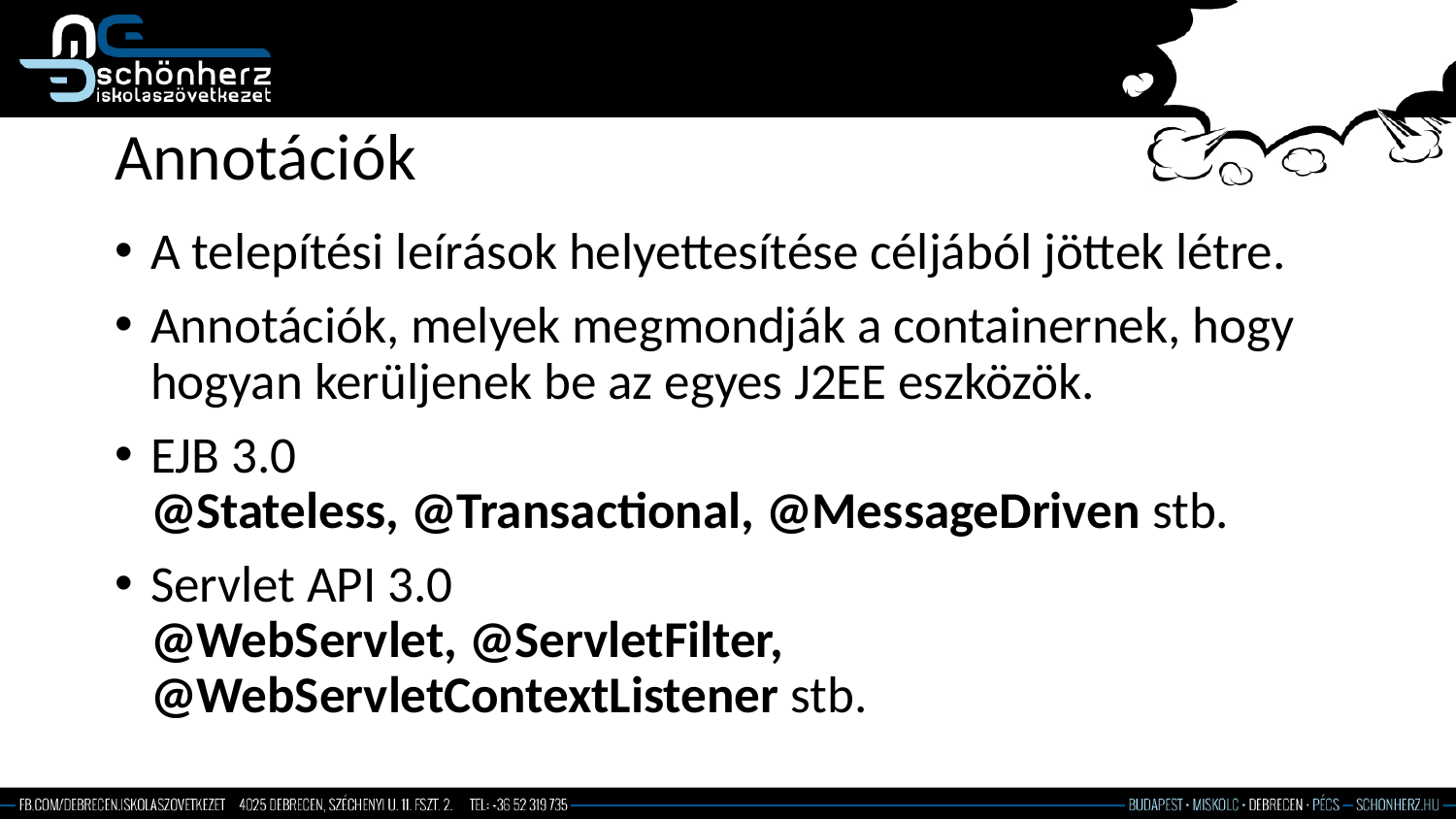

# Annotációk
A telepítési leírások helyettesítése céljából jöttek létre.
Annotációk, melyek megmondják a containernek, hogy hogyan kerüljenek be az egyes J2EE eszközök.
EJB 3.0
@Stateless, @Transactional, @MessageDriven stb.
Servlet API 3.0
@WebServlet, @ServletFilter,
@WebServletContextListener stb.